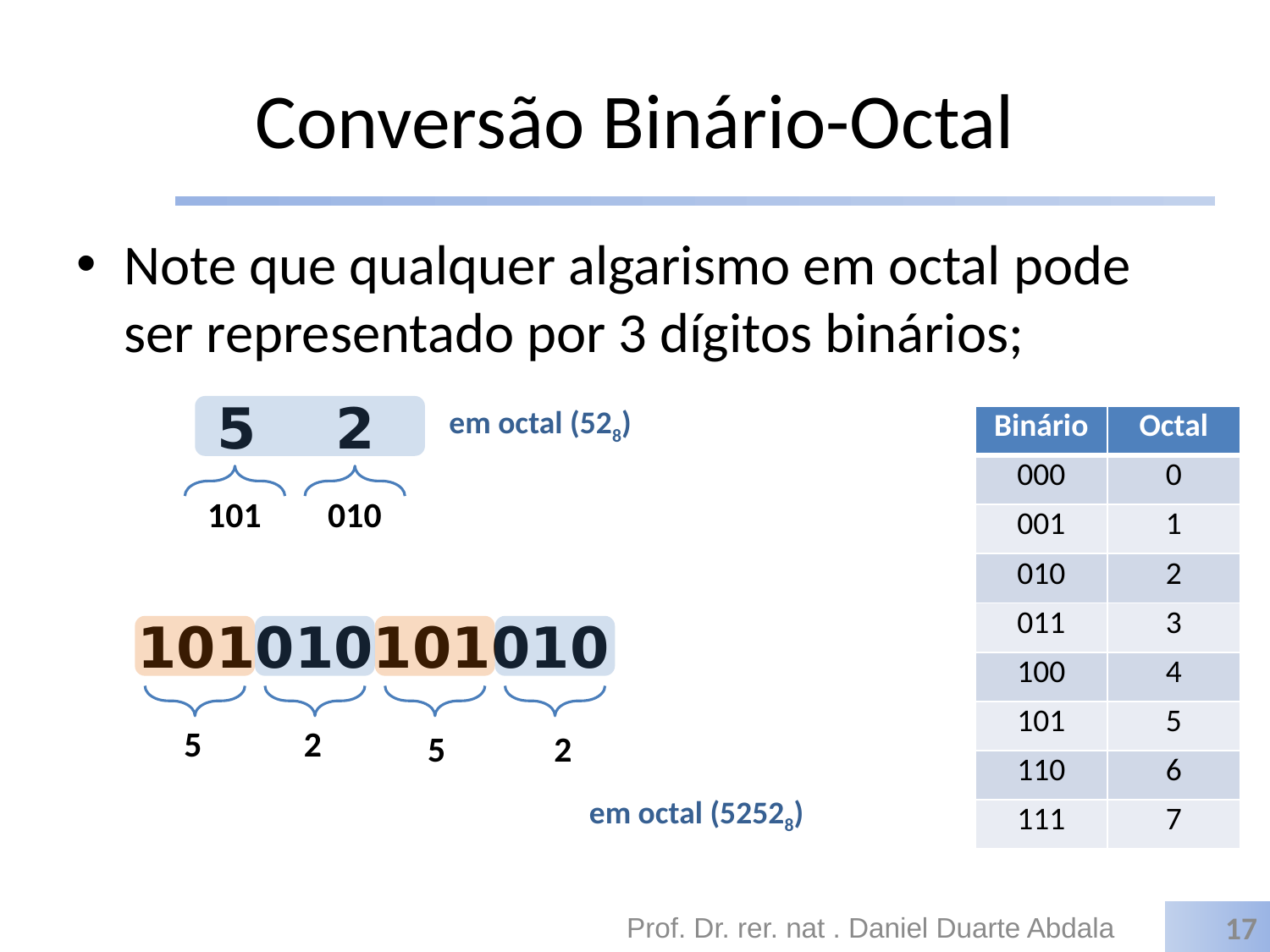

# Conversão Binário-Octal
Note que qualquer algarismo em octal pode ser representado por 3 dígitos binários;
5    2

em octal (528)
| Binário | Octal |
| --- | --- |
| 000 | 0 |
| 001 | 1 |
| 010 | 2 |
| 011 | 3 |
| 100 | 4 |
| 101 | 5 |
| 110 | 6 |
| 111 | 7 |

101
010
101010101010

5
2
5
2
em octal (52528)
Prof. Dr. rer. nat . Daniel Duarte Abdala
17